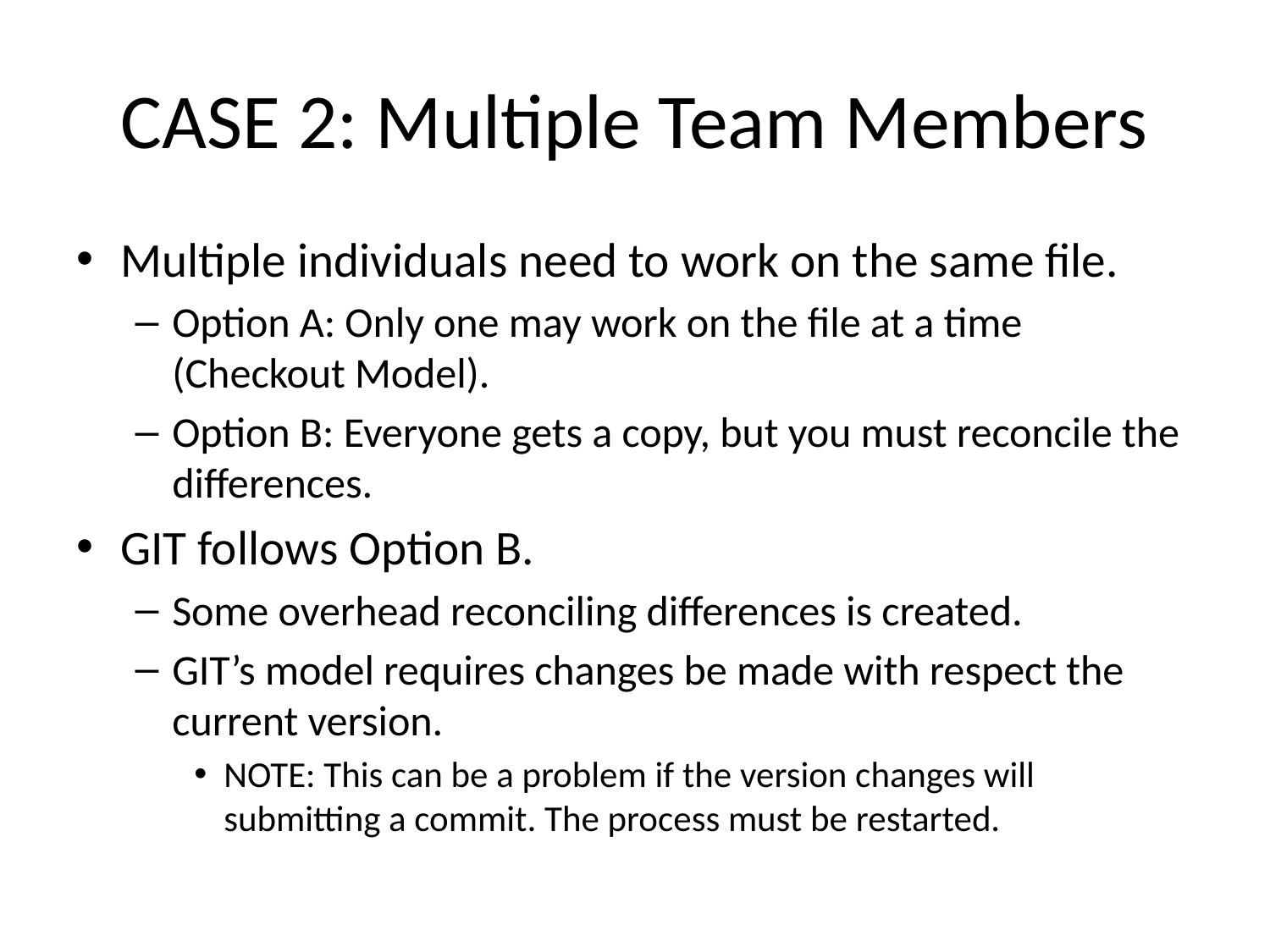

# CASE 2: Multiple Team Members
Multiple individuals need to work on the same file.
Option A: Only one may work on the file at a time (Checkout Model).
Option B: Everyone gets a copy, but you must reconcile the differences.
GIT follows Option B.
Some overhead reconciling differences is created.
GIT’s model requires changes be made with respect the current version.
NOTE: This can be a problem if the version changes will submitting a commit. The process must be restarted.